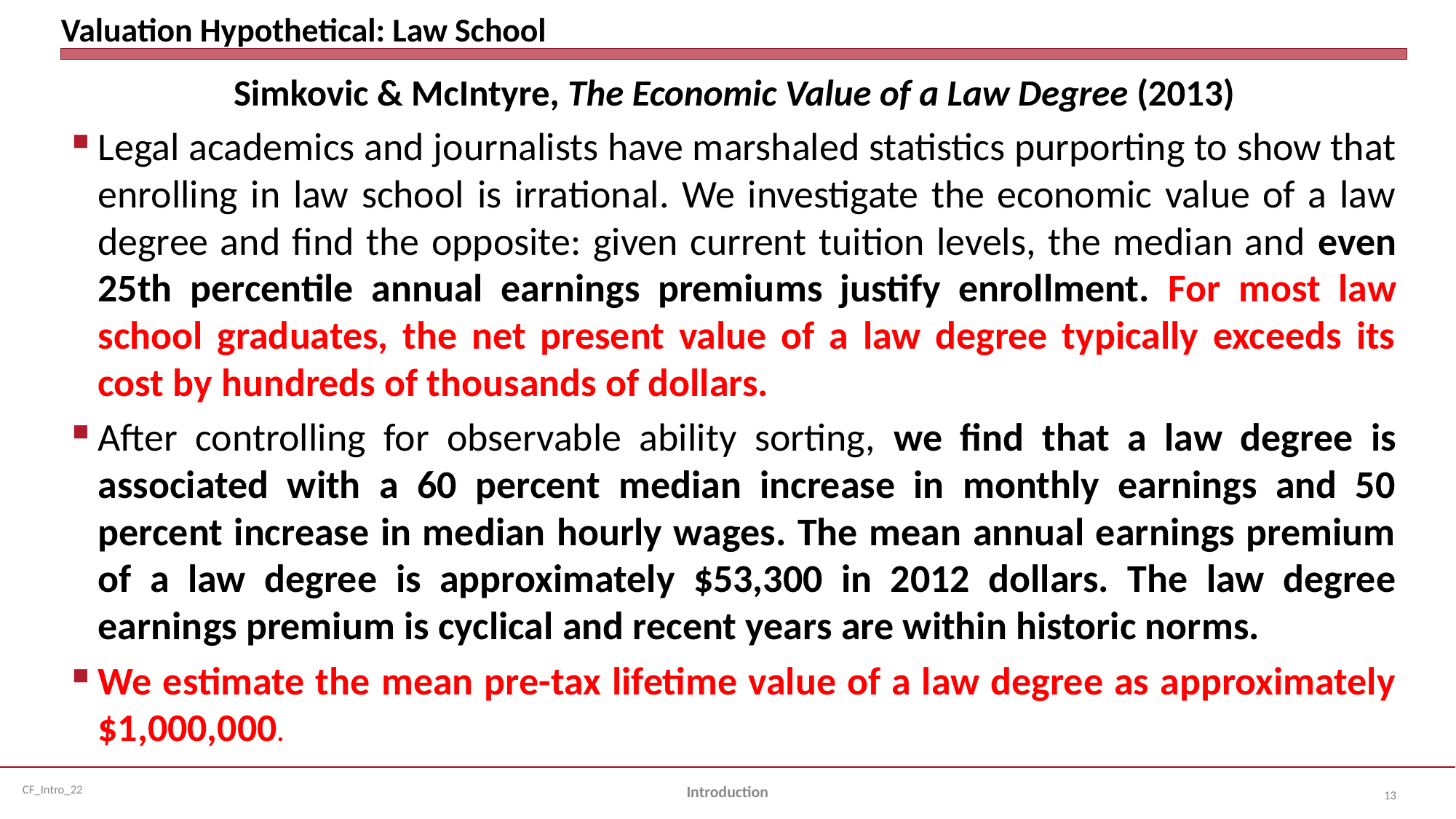

# Valuation Hypothetical: Law School
Simkovic & McIntyre, The Economic Value of a Law Degree (2013)
Legal academics and journalists have marshaled statistics purporting to show that enrolling in law school is irrational. We investigate the economic value of a law degree and find the opposite: given current tuition levels, the median and even 25th percentile annual earnings premiums justify enrollment. For most law school graduates, the net present value of a law degree typically exceeds its cost by hundreds of thousands of dollars.
After controlling for observable ability sorting, we find that a law degree is associated with a 60 percent median increase in monthly earnings and 50 percent increase in median hourly wages. The mean annual earnings premium of a law degree is approximately $53,300 in 2012 dollars. The law degree earnings premium is cyclical and recent years are within historic norms.
We estimate the mean pre-tax lifetime value of a law degree as approximately $1,000,000.
Introduction
13